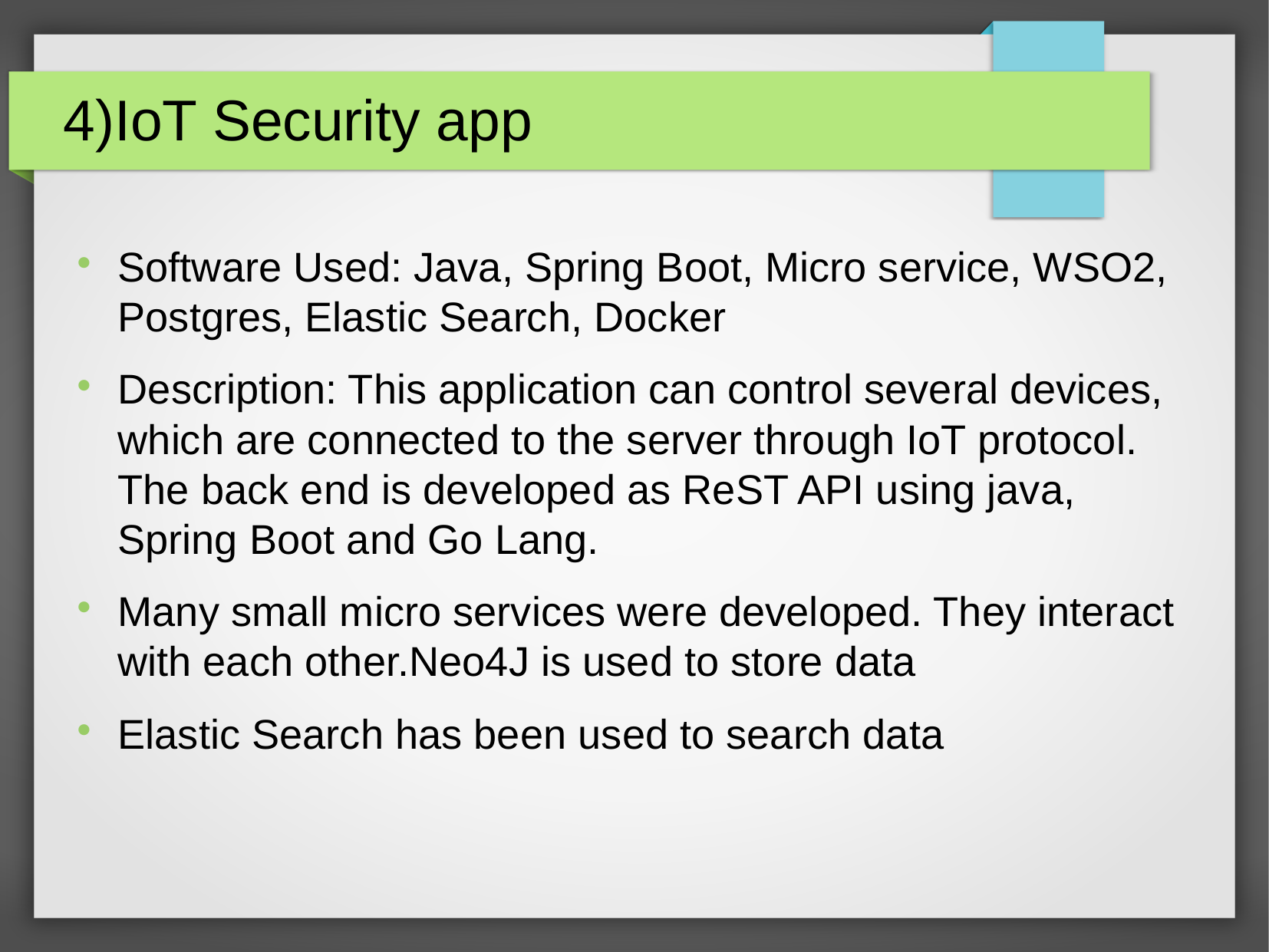

4)IoT Security app
Software Used: Java, Spring Boot, Micro service, WSO2, Postgres, Elastic Search, Docker
Description: This application can control several devices, which are connected to the server through IoT protocol. The back end is developed as ReST API using java, Spring Boot and Go Lang.
Many small micro services were developed. They interact with each other.Neo4J is used to store data
Elastic Search has been used to search data